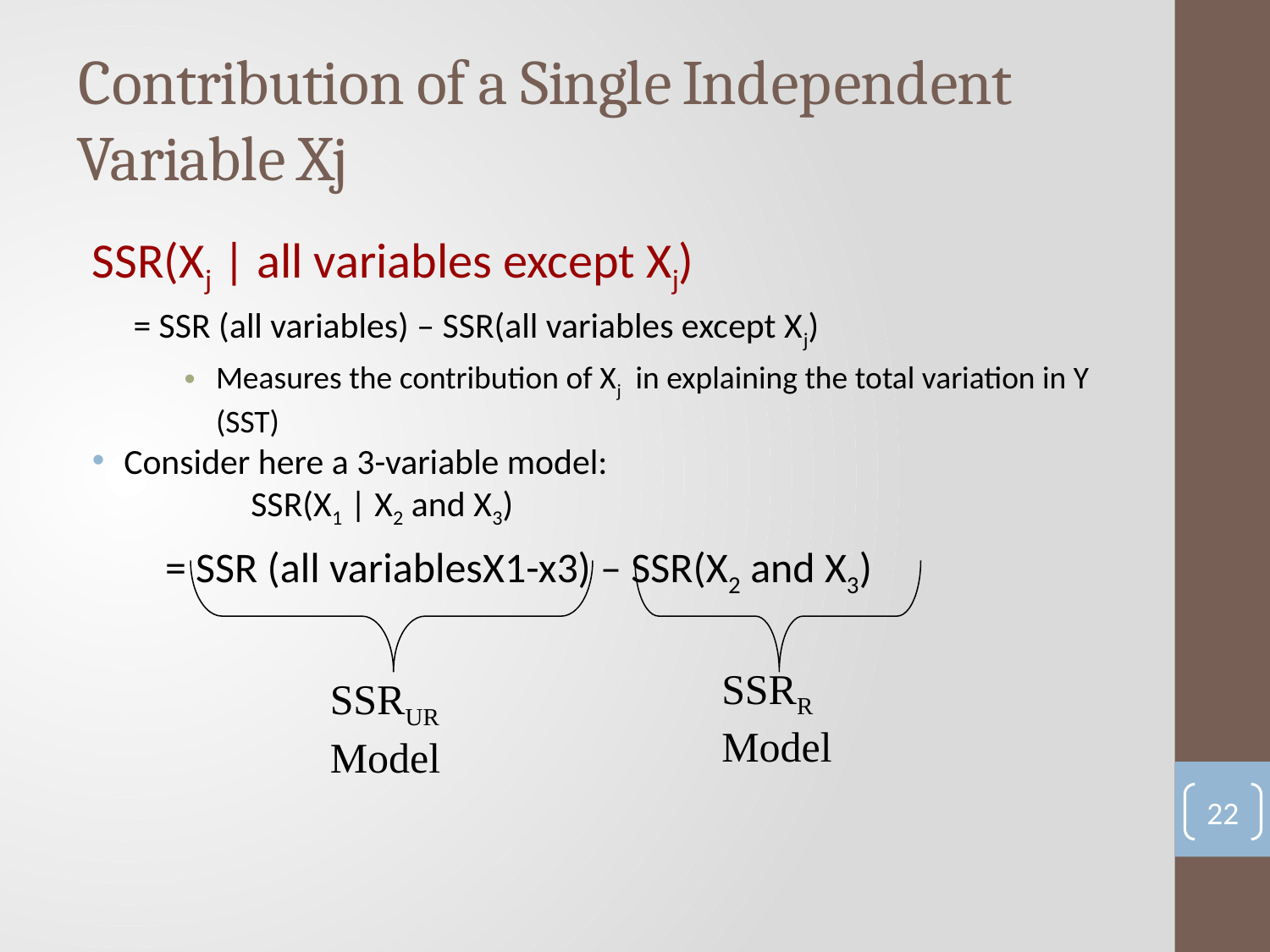

# Contribution of a Single Independent Variable Xj
SSR(Xj | all variables except Xj)
= SSR (all variables) – SSR(all variables except Xj)
Measures the contribution of Xj  in explaining the total variation in Y (SST)
Consider here a 3-variable model:
 		SSR(X1 | X2 and X3)
	= SSR (all variablesX1-x3) – SSR(X2 and X3)

SSRR Model
SSRUR Model
22